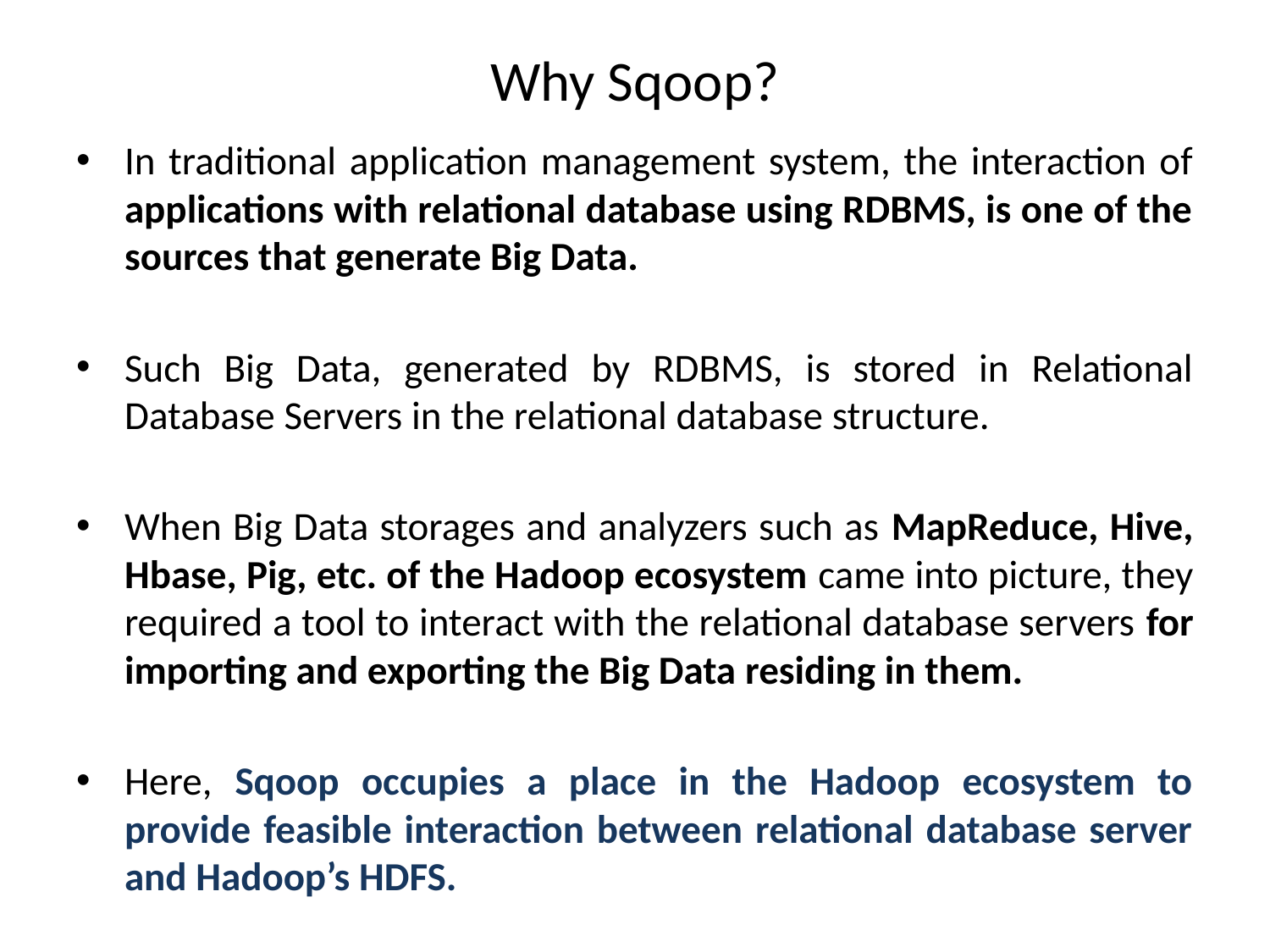

# Why Sqoop?
In traditional application management system, the interaction of applications with relational database using RDBMS, is one of the sources that generate Big Data.

Such Big Data, generated by RDBMS, is stored in Relational Database Servers in the relational database structure.

When Big Data storages and analyzers such as MapReduce, Hive, Hbase, Pig, etc. of the Hadoop ecosystem came into picture, they required a tool to interact with the relational database servers for importing and exporting the Big Data residing in them.

Here, Sqoop occupies a place in the Hadoop ecosystem to provide feasible interaction between relational database server and Hadoop’s HDFS.